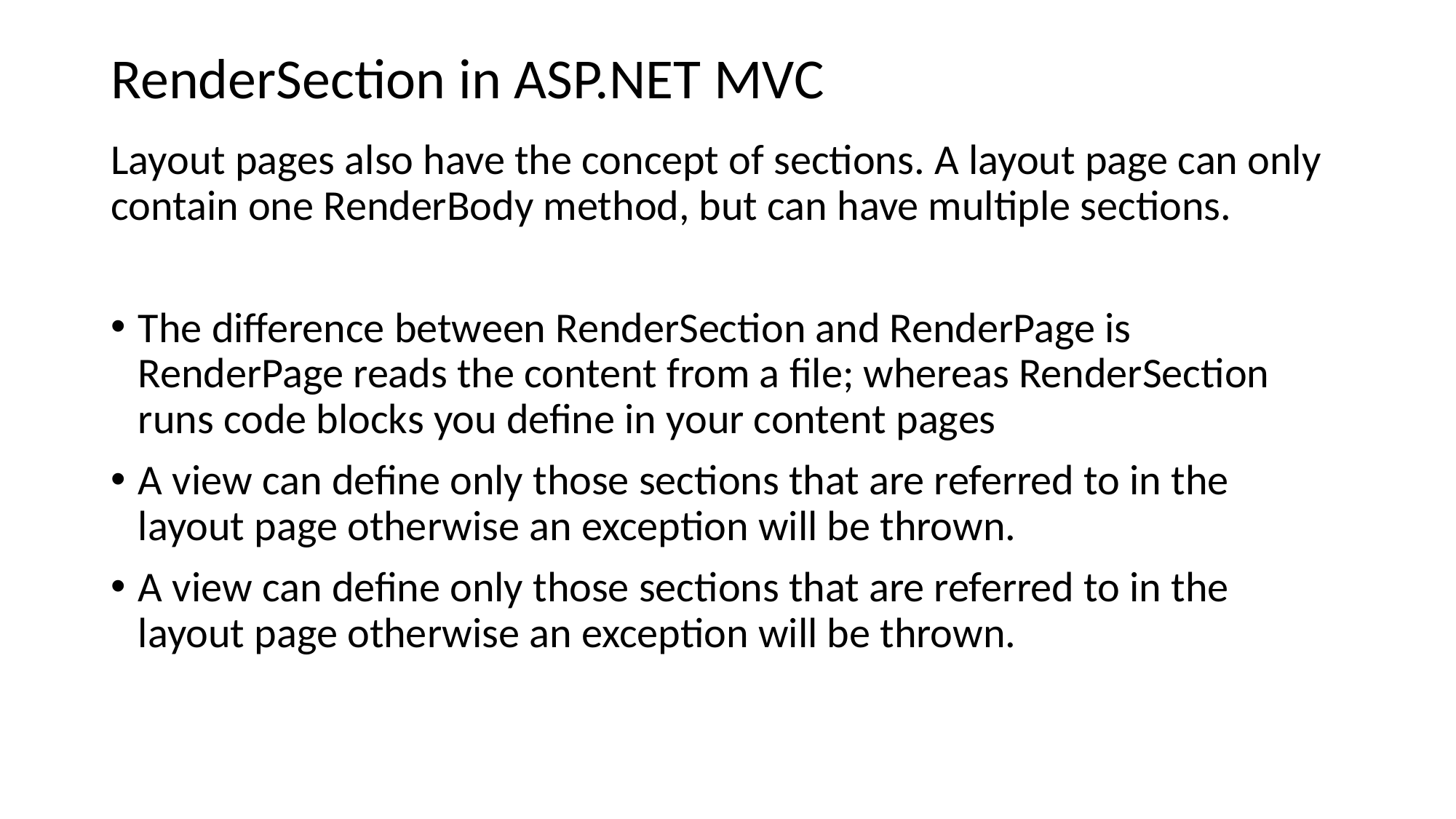

# RenderSection in ASP.NET MVC
Layout pages also have the concept of sections. A layout page can only contain one RenderBody method, but can have multiple sections.

The difference between RenderSection and RenderPage is RenderPage reads the content from a file; whereas RenderSection runs code blocks you define in your content pages
A view can define only those sections that are referred to in the layout page otherwise an exception will be thrown.
A view can define only those sections that are referred to in the layout page otherwise an exception will be thrown.